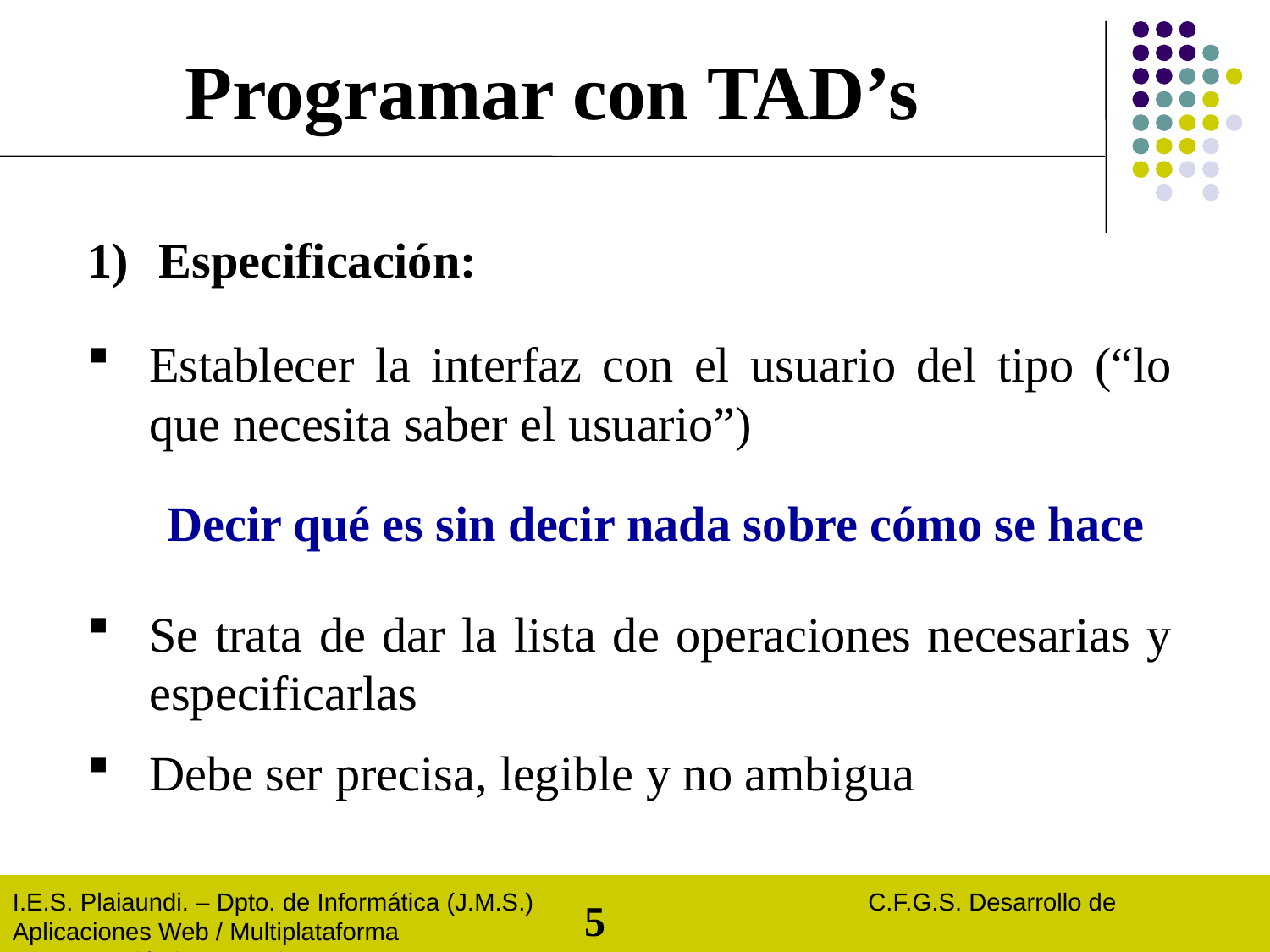

Programar con TAD’s

Especificación:
Establecer la interfaz con el usuario del tipo (“lo que necesita saber el usuario”)
Decir qué es sin decir nada sobre cómo se hace
Se trata de dar la lista de operaciones necesarias y especificarlas
Debe ser precisa, legible y no ambigua

I.E.S. Plaiaundi. – Dpto. de Informática (J.M.S.)                                                                      C.F.G.M. Sistemas Microinformáticos y Redes.
Curso Académico 2014 / 2015.                                                                                                                           Modulo:  Redes Locales.
I.E.S. Plaiaundi. – Dpto. de Informática (J.M.S.)                                                C.F.G.S. Desarrollo de Aplicaciones Web / Multiplataforma
Curso Académico 2020 / 2021                                                                                                                                          Modulo:  Programación
I.E.S. Plaiaundi. – Dpto. de Informática (J.M.S.)                                                                               C.F.G.S. Desarrollo de Aplicaciones Web.
Curso Académico 2011 / 2012.                                                                                                                                        Modulo:  Bases de Datos.
I.E.S. Plaiaundi. – Dpto. de Informática (J.M.S.)                                                                               C.F.G.S. Desarrollo de Aplicaciones Web.
Curso Académico 2011 / 2012.                                                                                                                                        Modulo:  Bases de Datos.
5